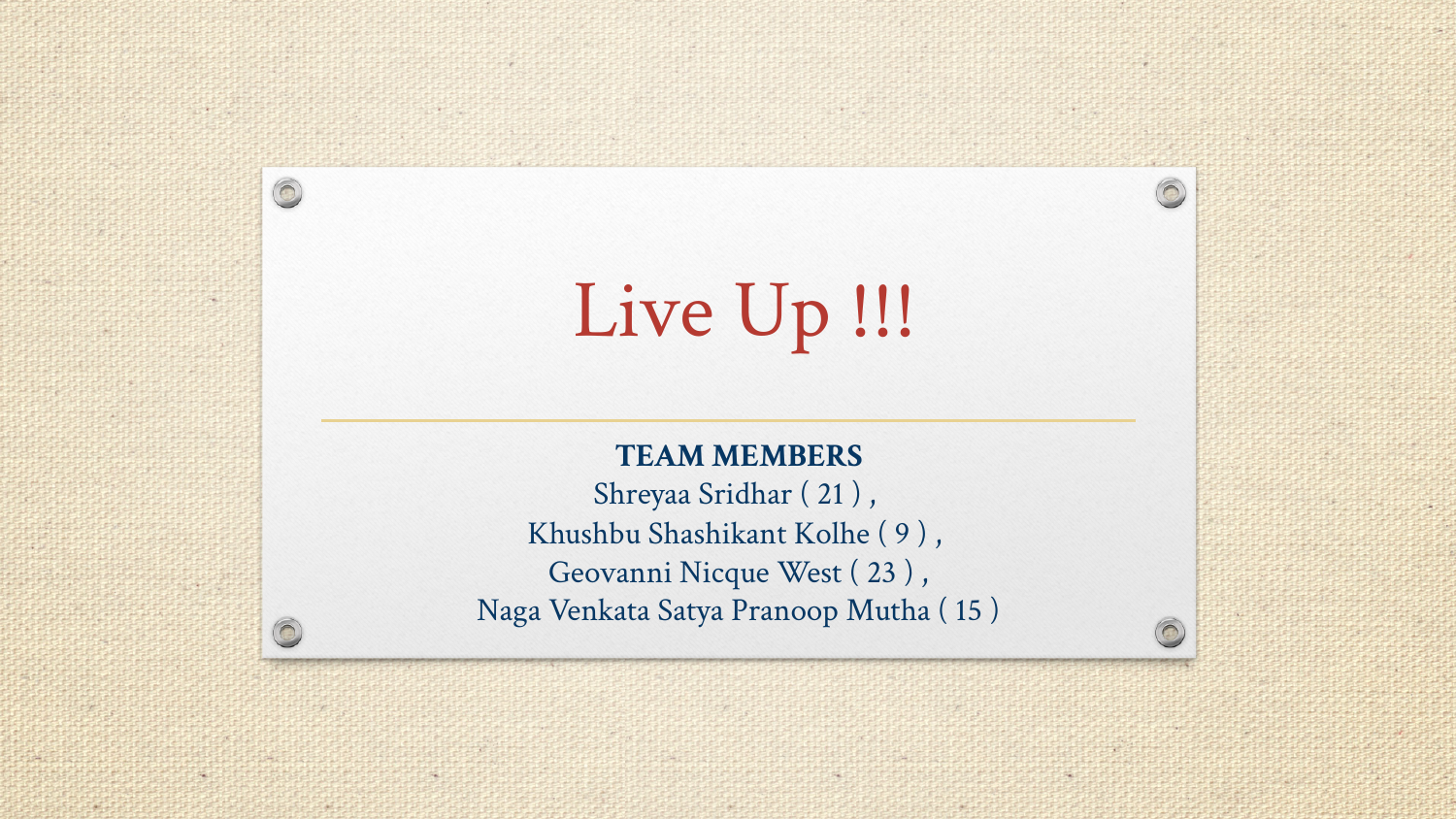

# Live Up !!!
TEAM MEMBERS
Shreyaa Sridhar ( 21 ) ,
Khushbu Shashikant Kolhe ( 9 ) ,
Geovanni Nicque West ( 23 ) ,
Naga Venkata Satya Pranoop Mutha ( 15 )